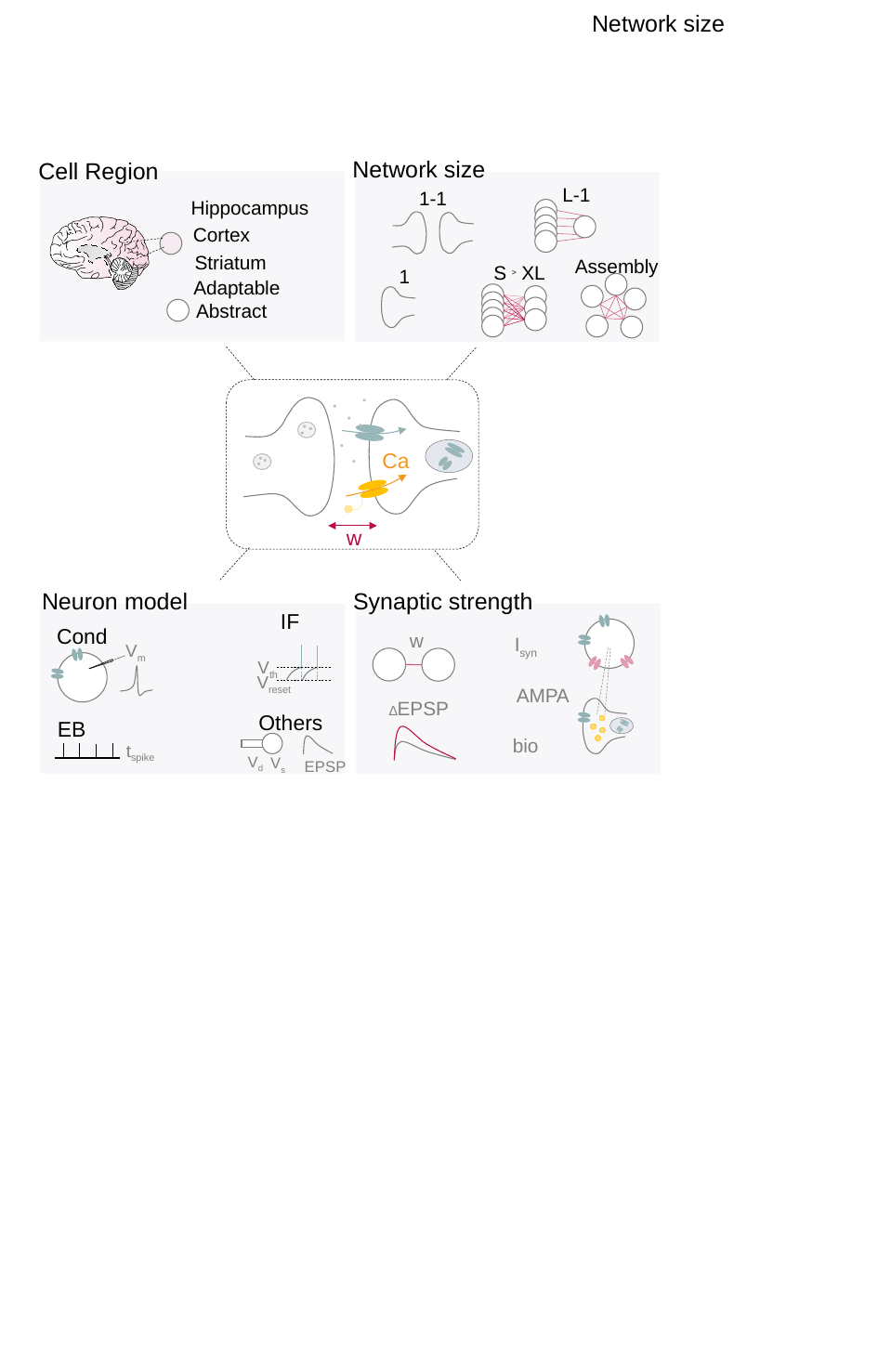

Network size
Network size
Cell Region

L-1
1-1
Hippocampus

Cortex

Striatum
Assembly
S > XL
1
Adaptable

Abstract

Ca

w
Neuron model
Synaptic strength
IF

Cond
w
Isyn
Vm

Vth

Vreset

AMPA
∆EPSP

Others
EB

bio

tspike

Vd
Vs
EPSP